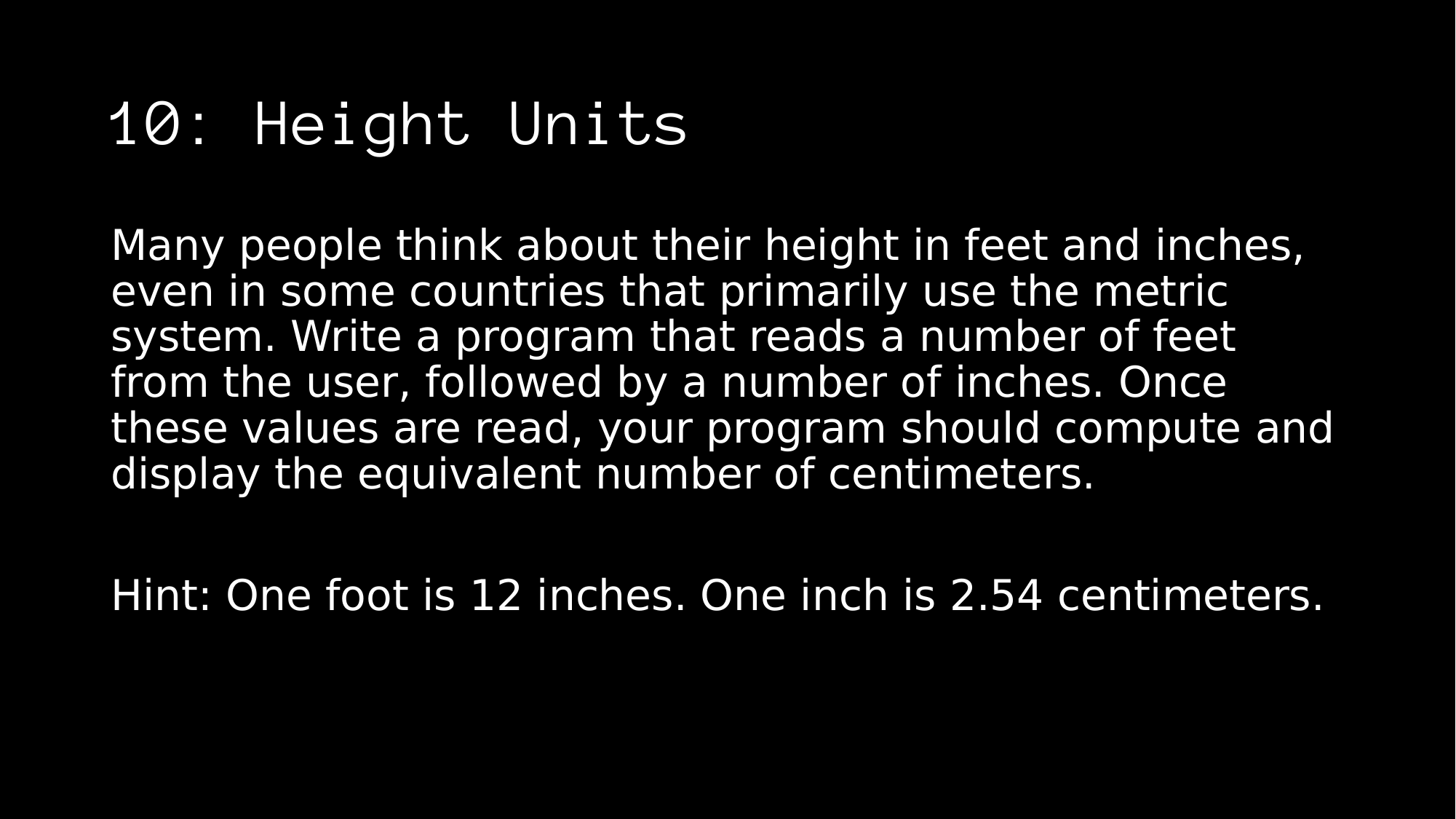

# 10: Height Units
Many people think about their height in feet and inches, even in some countries that primarily use the metric system. Write a program that reads a number of feet from the user, followed by a number of inches. Once these values are read, your program should compute and display the equivalent number of centimeters.

Hint: One foot is 12 inches. One inch is 2.54 centimeters.